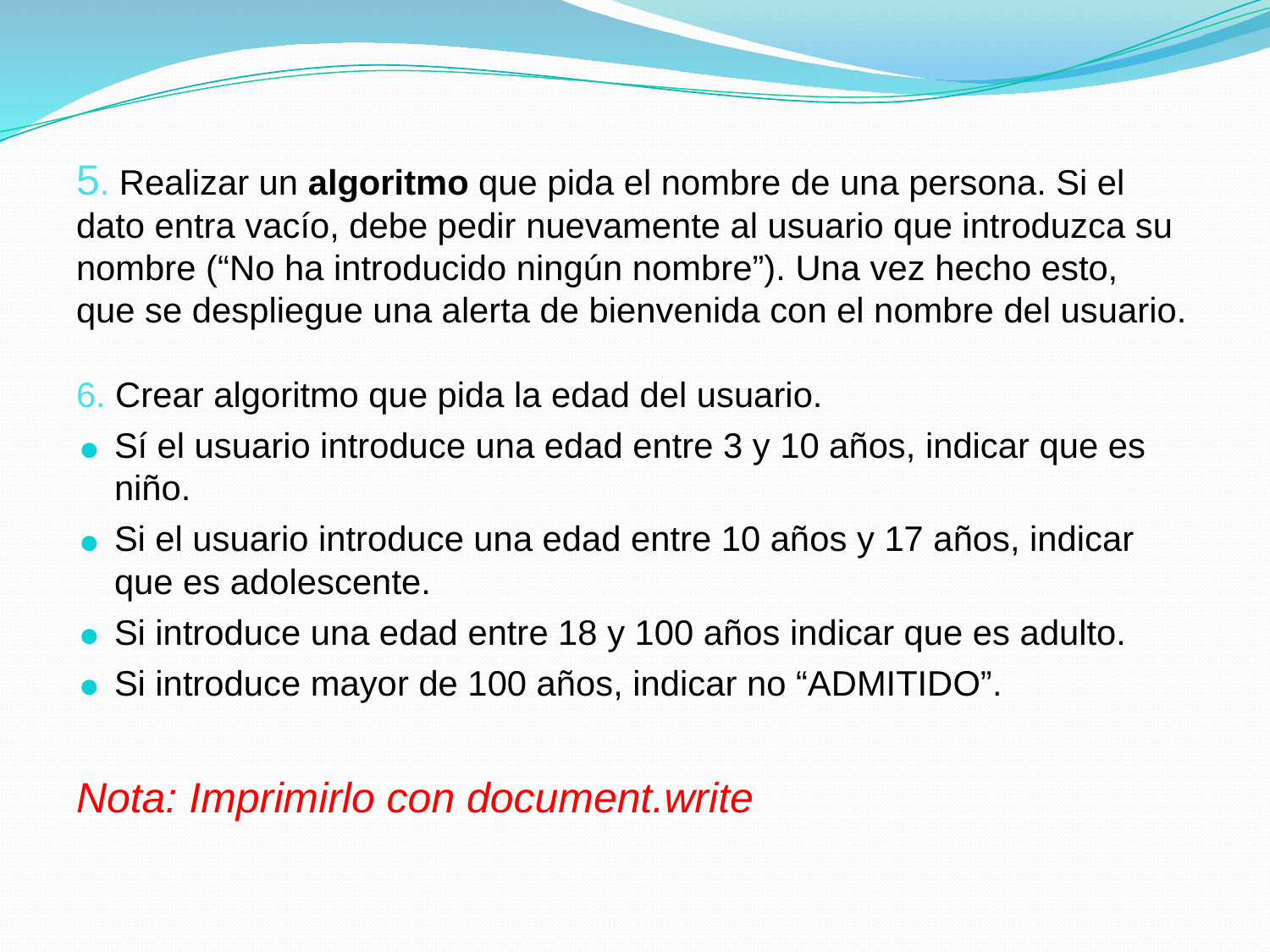

5. Realizar un algoritmo que pida el nombre de una persona. Si el dato entra vacío, debe pedir nuevamente al usuario que introduzca su nombre (“No ha introducido ningún nombre”). Una vez hecho esto,  que se despliegue una alerta de bienvenida con el nombre del usuario.

6. Crear algoritmo que pida la edad del usuario.
Sí el usuario introduce una edad entre 3 y 10 años, indicar que es niño.
Si el usuario introduce una edad entre 10 años y 17 años, indicar que es adolescente.
Si introduce una edad entre 18 y 100 años indicar que es adulto.
Si introduce mayor de 100 años, indicar no “ADMITIDO”.

Nota: Imprimirlo con document.write